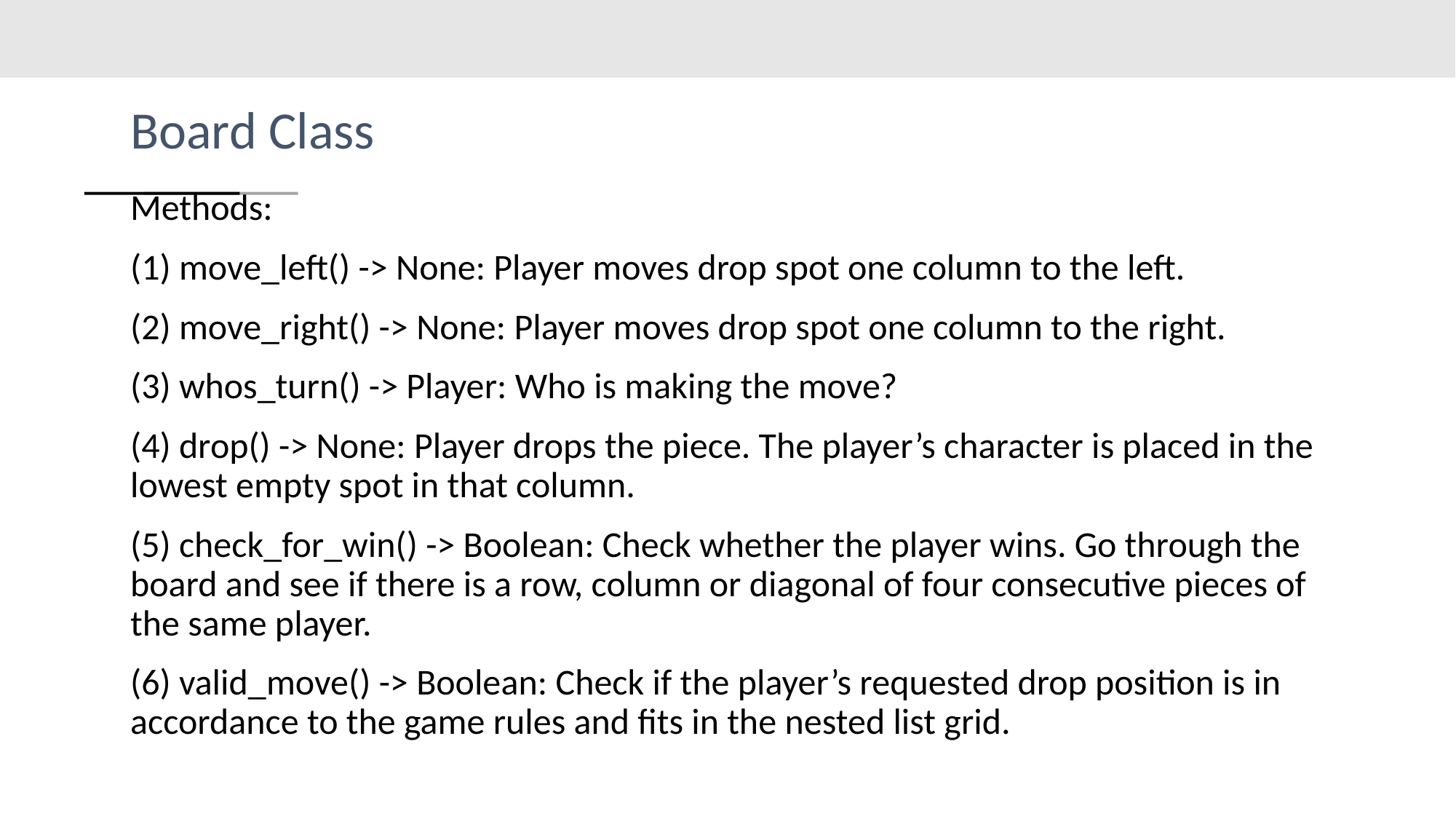

# Board Class
Methods:
(1) move_left() -> None: Player moves drop spot one column to the left.
(2) move_right() -> None: Player moves drop spot one column to the right.
(3) whos_turn() -> Player: Who is making the move?
(4) drop() -> None: Player drops the piece. The player’s character is placed in the lowest empty spot in that column.
(5) check_for_win() -> Boolean: Check whether the player wins. Go through the board and see if there is a row, column or diagonal of four consecutive pieces of the same player.
(6) valid_move() -> Boolean: Check if the player’s requested drop position is in accordance to the game rules and fits in the nested list grid.